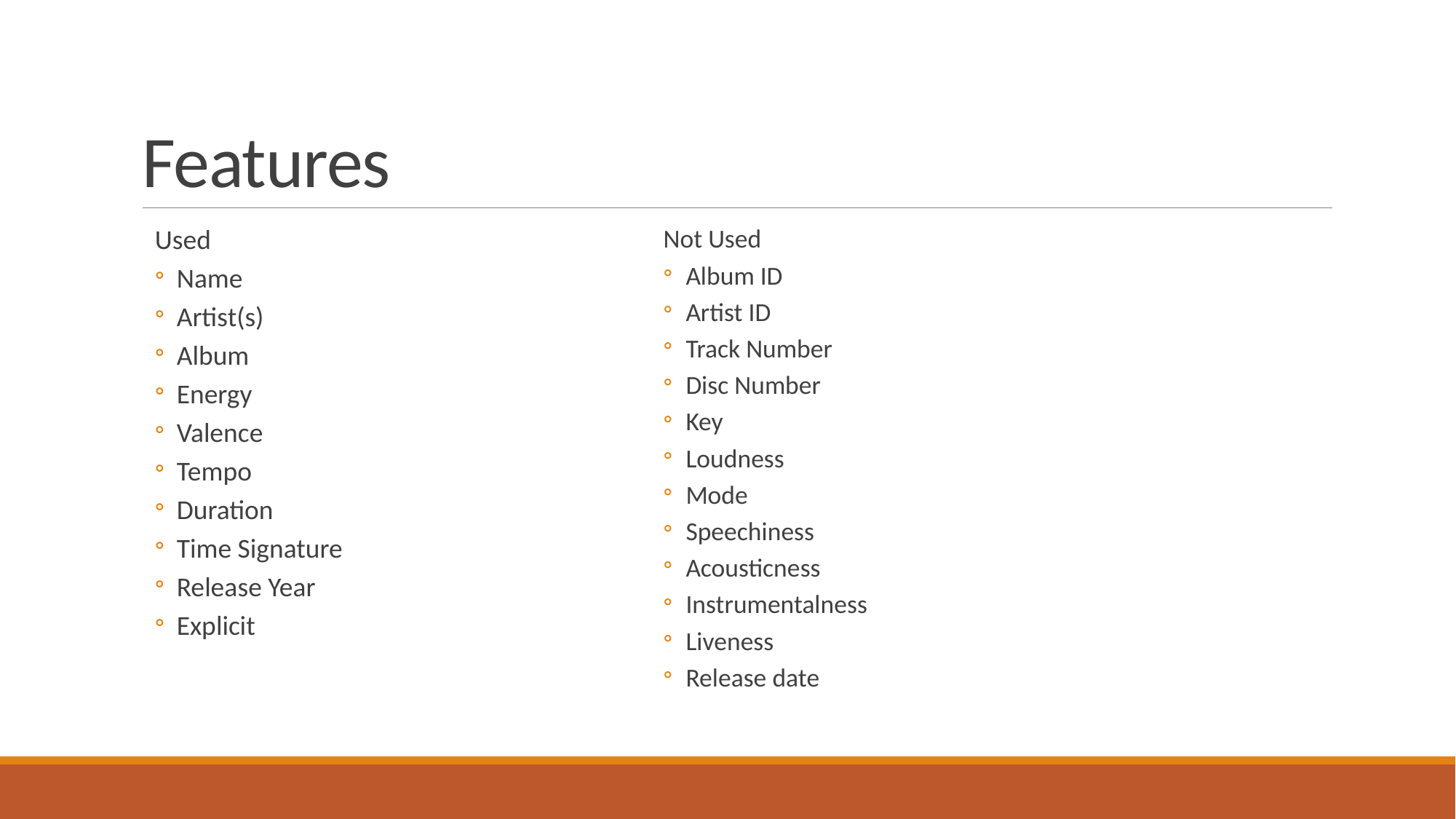

# Features
Used
Name
Artist(s)
Album
Energy
Valence
Tempo
Duration
Time Signature
Release Year
Explicit

Not Used
Album ID
Artist ID
Track Number
Disc Number
Key
Loudness
Mode
Speechiness
Acousticness
Instrumentalness
Liveness
Release date